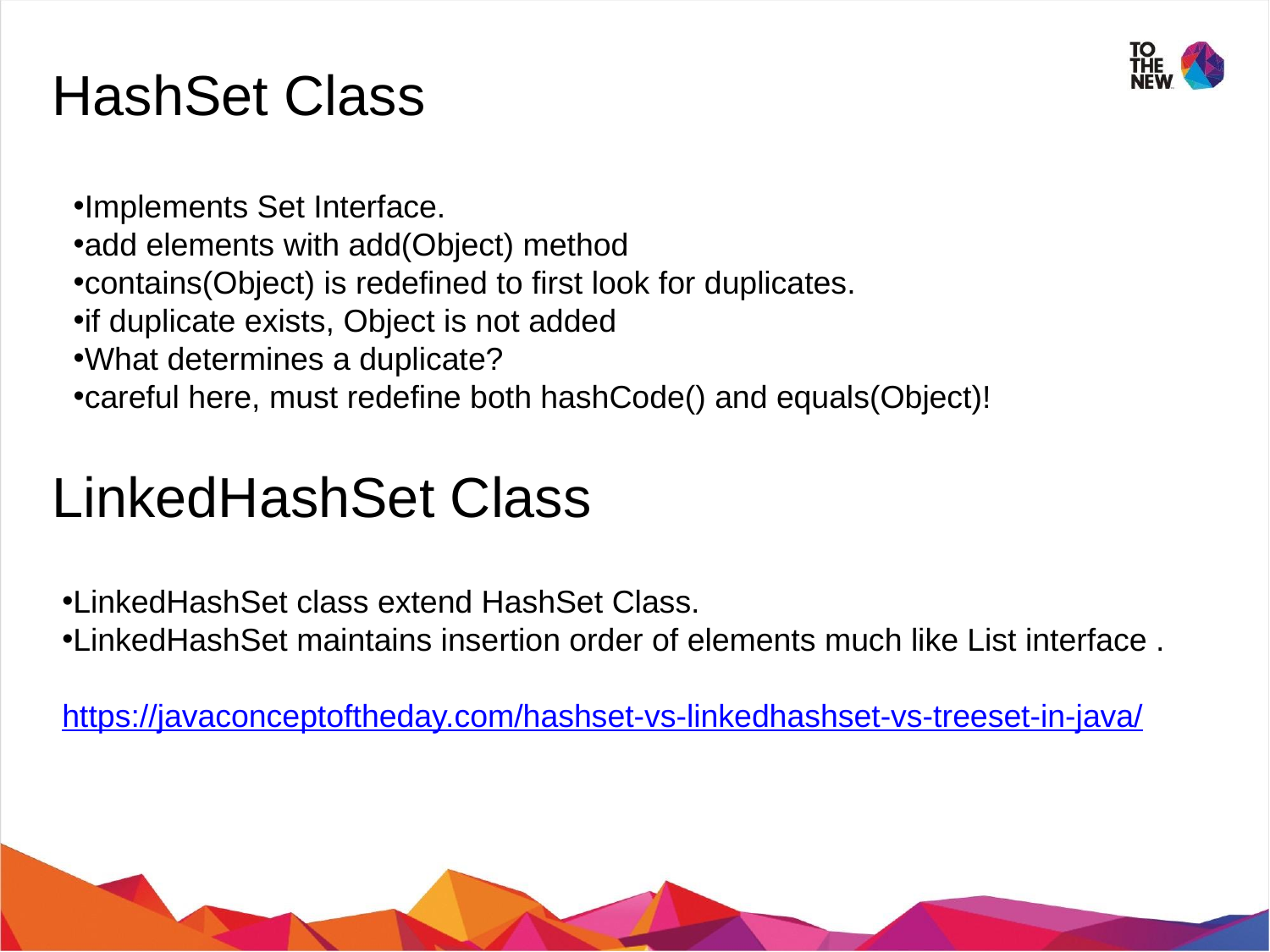

HashSet Class
Implements Set Interface.
add elements with add(Object) method
contains(Object) is redefined to first look for duplicates.
if duplicate exists, Object is not added
What determines a duplicate?
careful here, must redefine both hashCode() and equals(Object)!
LinkedHashSet Class
LinkedHashSet class extend HashSet Class.
LinkedHashSet maintains insertion order of elements much like List interface .

https://javaconceptoftheday.com/hashset-vs-linkedhashset-vs-treeset-in-java/